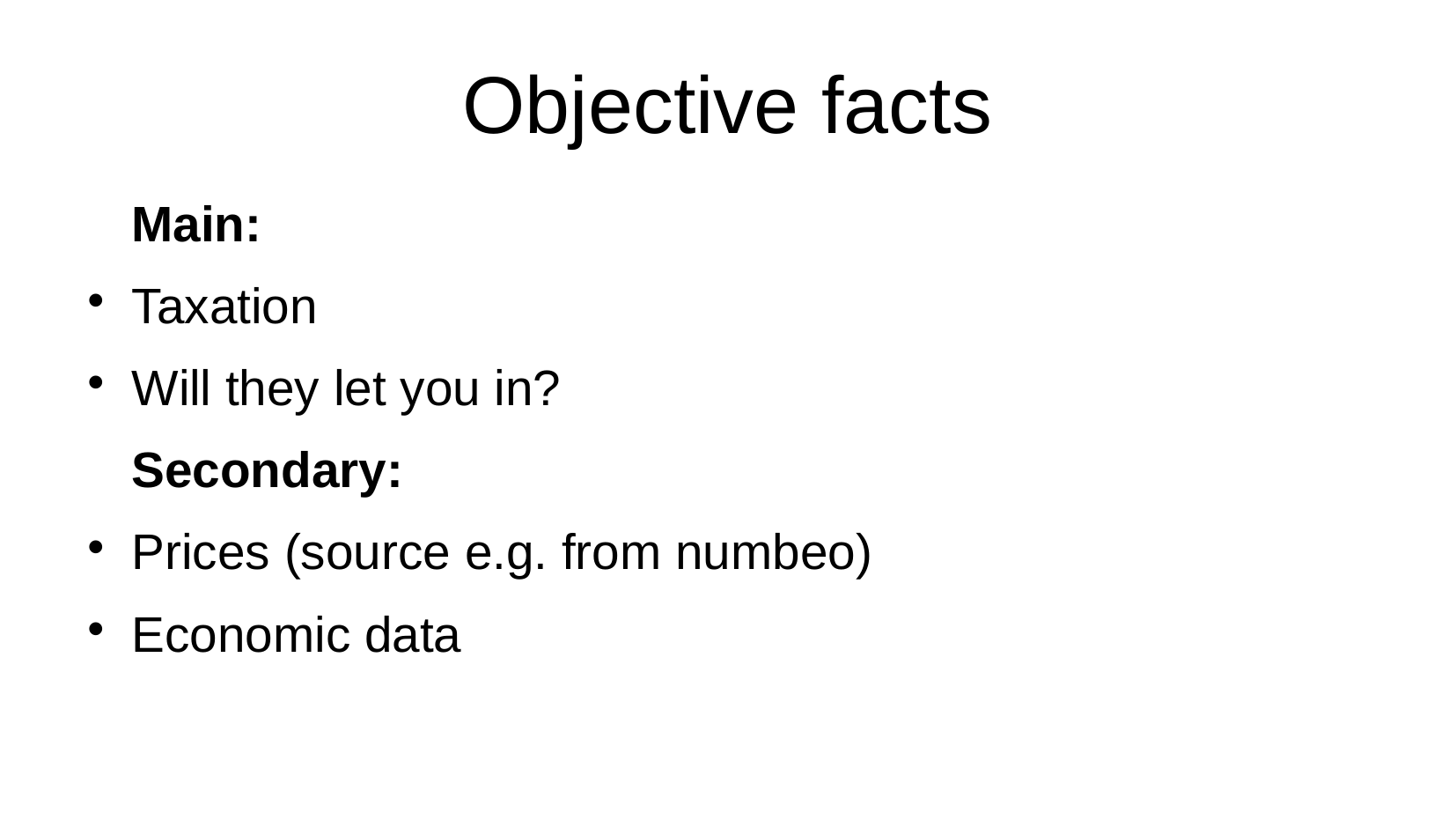

# Objective facts
Main:
Taxation
Will they let you in?
Secondary:
Prices (source e.g. from numbeo)
Economic data